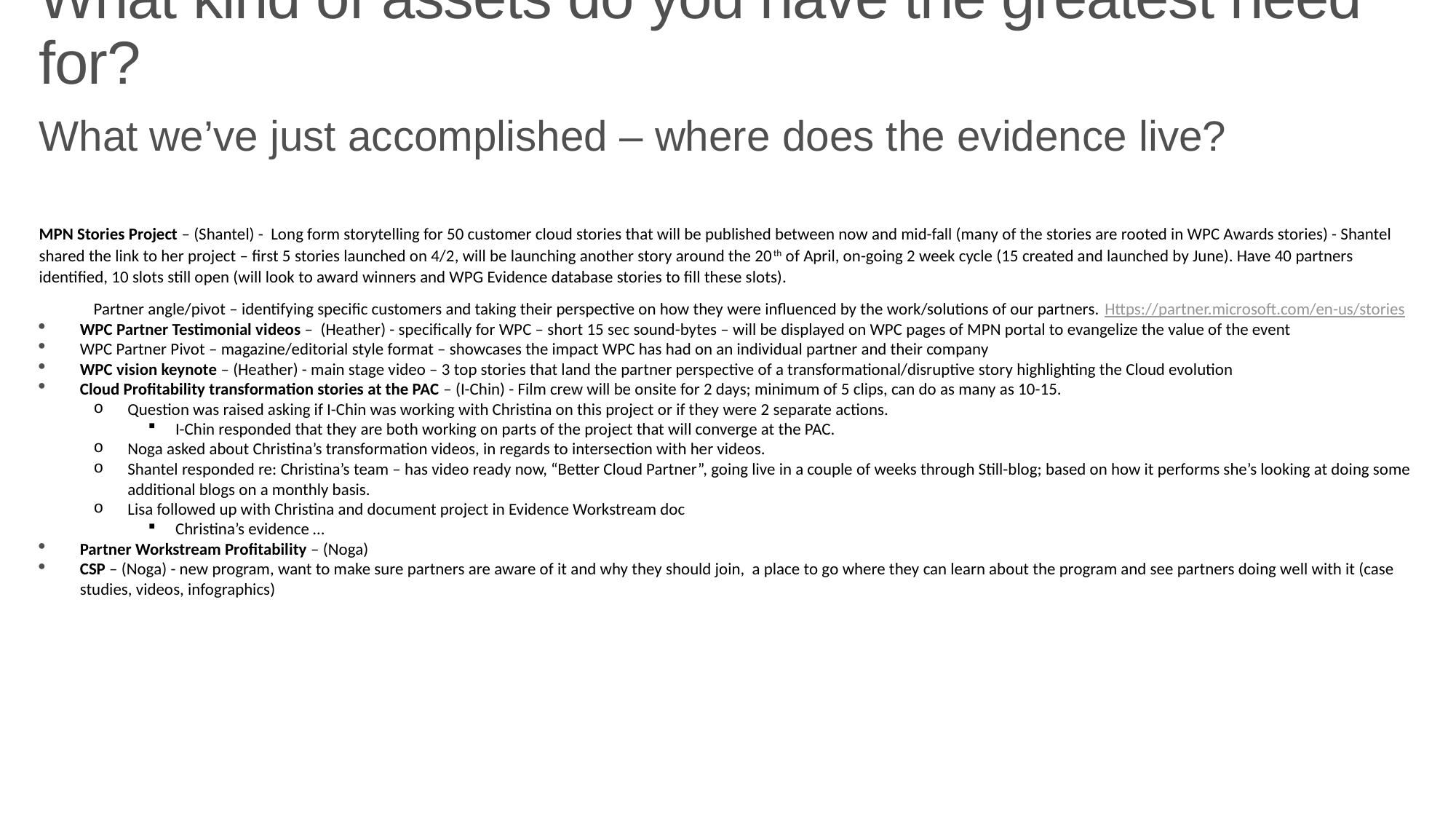

# What kind of assets do you have the greatest need for?
What we’ve just accomplished – where does the evidence live?

MPN Stories Project – (Shantel) -  Long form storytelling for 50 customer cloud stories that will be published between now and mid-fall (many of the stories are rooted in WPC Awards stories) - Shantel shared the link to her project – first 5 stories launched on 4/2, will be launching another story around the 20th of April, on-going 2 week cycle (15 created and launched by June). Have 40 partners identified, 10 slots still open (will look to award winners and WPG Evidence database stories to fill these slots).
Partner angle/pivot – identifying specific customers and taking their perspective on how they were influenced by the work/solutions of our partners. Https://partner.microsoft.com/en-us/stories
WPC Partner Testimonial videos –  (Heather) - specifically for WPC – short 15 sec sound-bytes – will be displayed on WPC pages of MPN portal to evangelize the value of the event
WPC Partner Pivot – magazine/editorial style format – showcases the impact WPC has had on an individual partner and their company
WPC vision keynote – (Heather) - main stage video – 3 top stories that land the partner perspective of a transformational/disruptive story highlighting the Cloud evolution
Cloud Profitability transformation stories at the PAC – (I-Chin) - Film crew will be onsite for 2 days; minimum of 5 clips, can do as many as 10-15.
Question was raised asking if I-Chin was working with Christina on this project or if they were 2 separate actions.
I-Chin responded that they are both working on parts of the project that will converge at the PAC.
Noga asked about Christina’s transformation videos, in regards to intersection with her videos.
Shantel responded re: Christina’s team – has video ready now, “Better Cloud Partner”, going live in a couple of weeks through Still-blog; based on how it performs she’s looking at doing some additional blogs on a monthly basis.
Lisa followed up with Christina and document project in Evidence Workstream doc
Christina’s evidence …
Partner Workstream Profitability – (Noga)
CSP – (Noga) - new program, want to make sure partners are aware of it and why they should join,  a place to go where they can learn about the program and see partners doing well with it (case studies, videos, infographics)